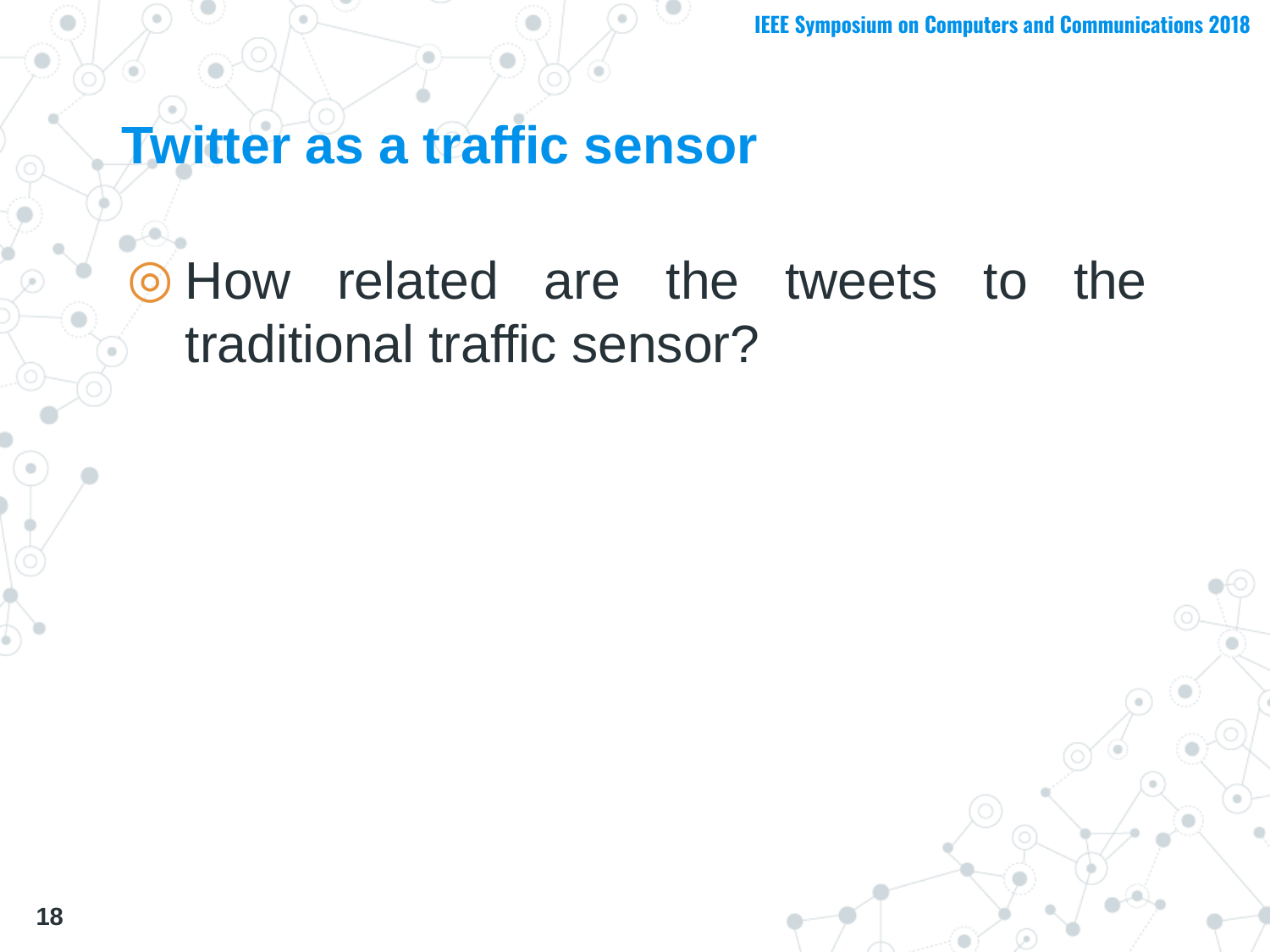

# Twitter as a traffic sensor
How related are the tweets to the traditional traffic sensor?
18